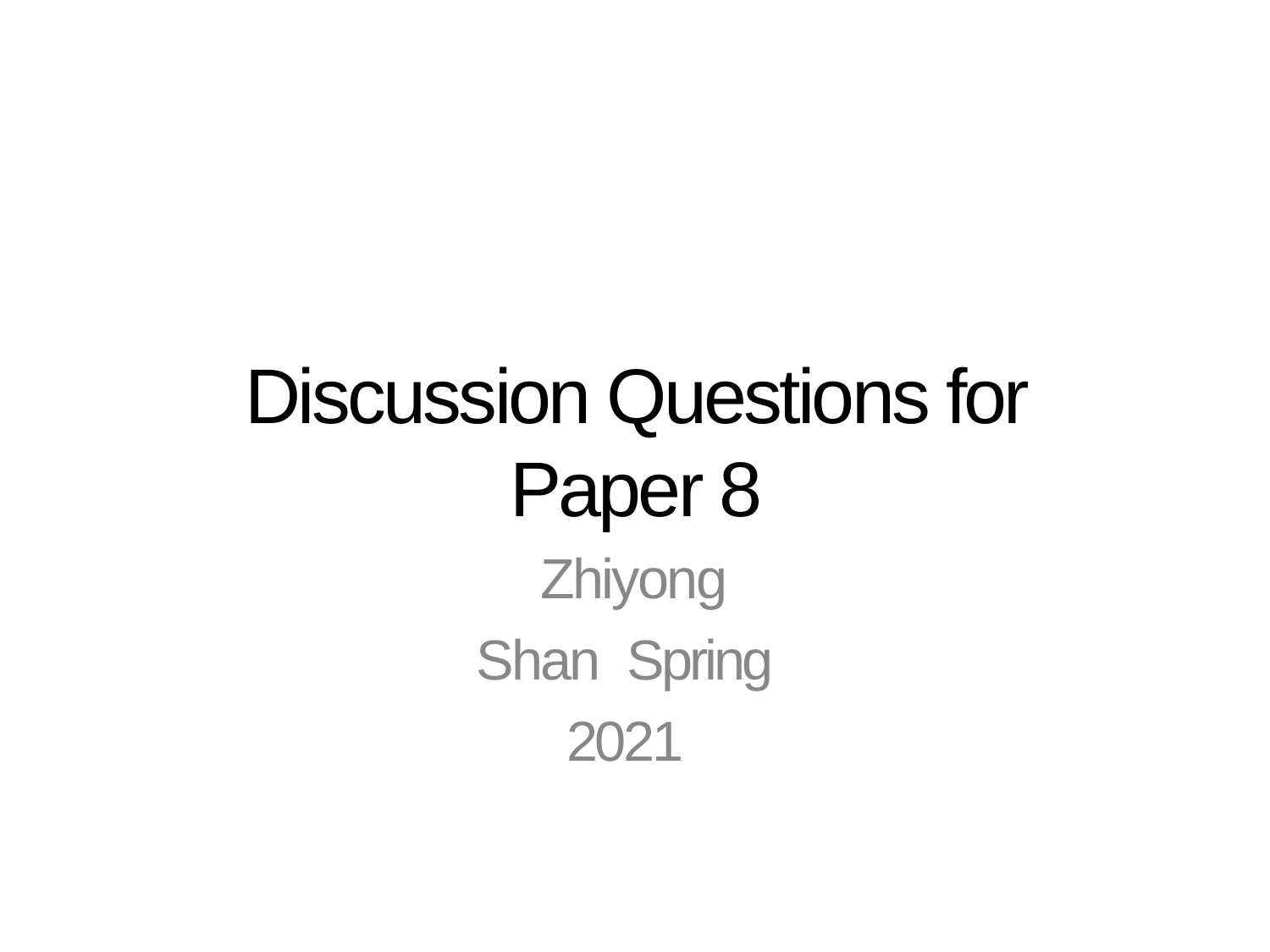

Discussion Questions for Paper 8
 Zhiyong Shan  Spring 2021